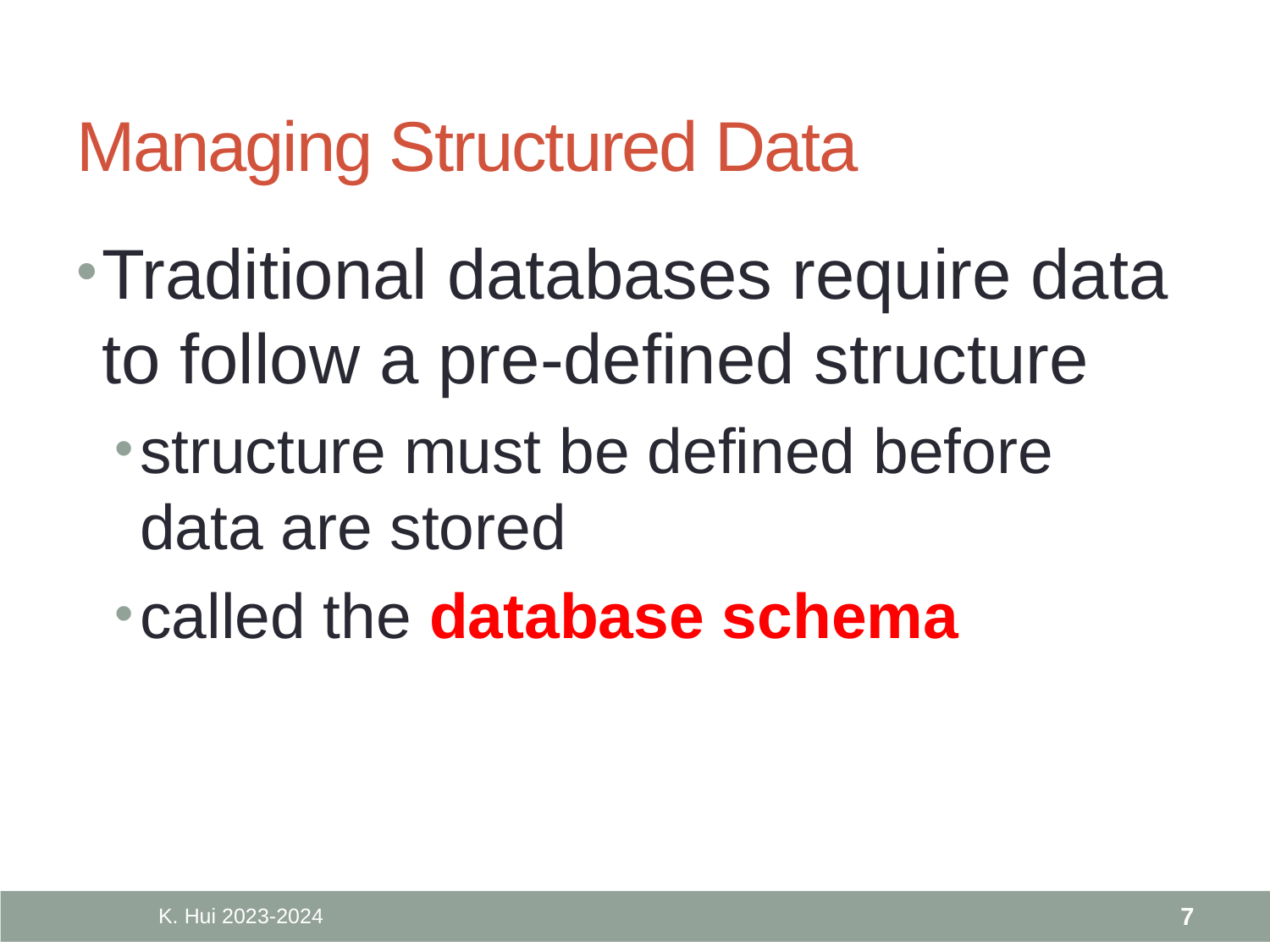

# Managing Structured Data
Traditional databases require data to follow a pre-defined structure
structure must be defined before data are stored
called the database schema
K. Hui 2023-2024
7